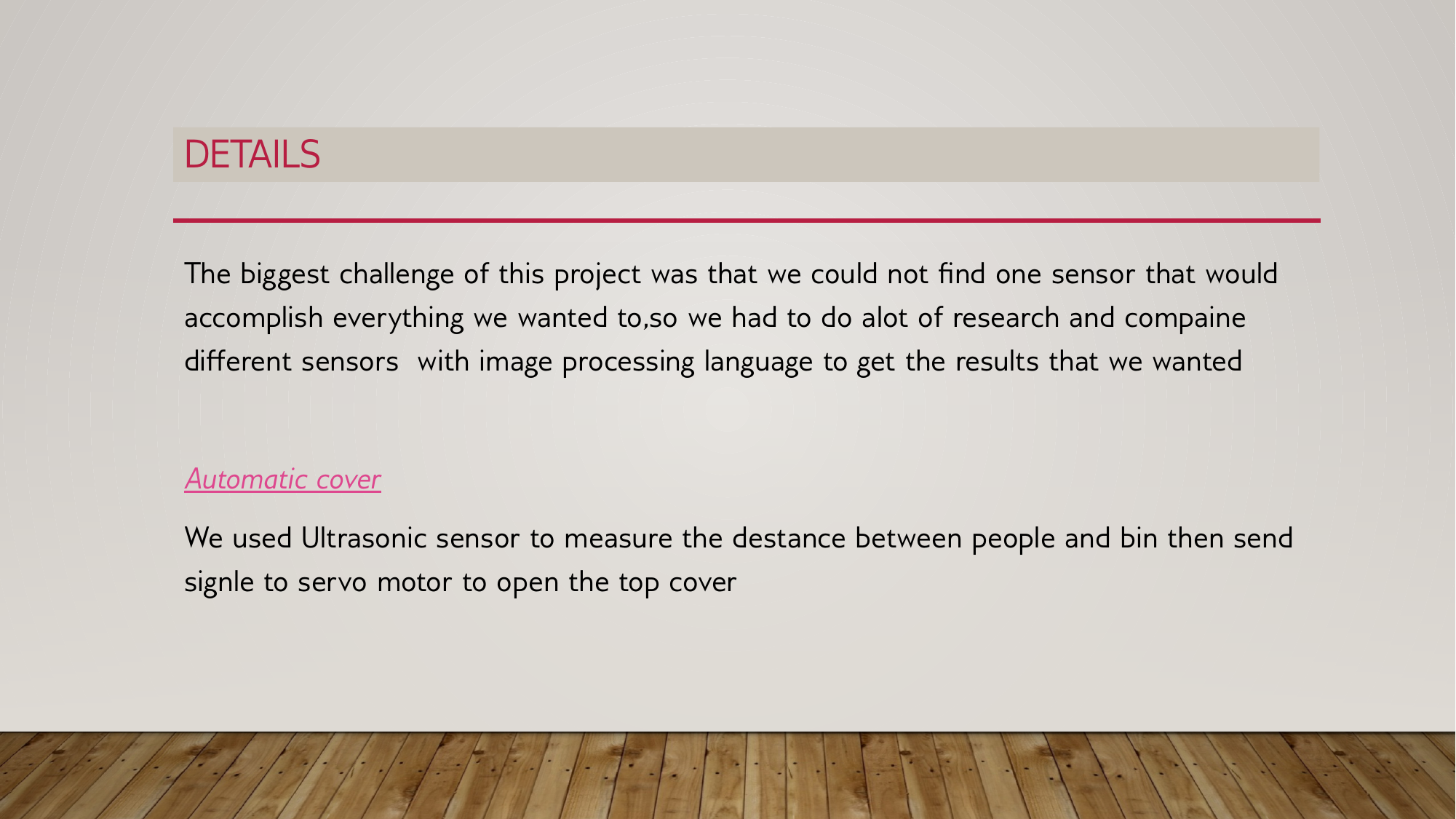

# Details
The biggest challenge of this project was that we could not find one sensor that would accomplish everything we wanted to,so we had to do alot of research and compaine different sensors  with image processing language to get the results that we wanted

Automatic cover
We used Ultrasonic sensor to measure the destance between people and bin then send signle to servo motor to open the top cover